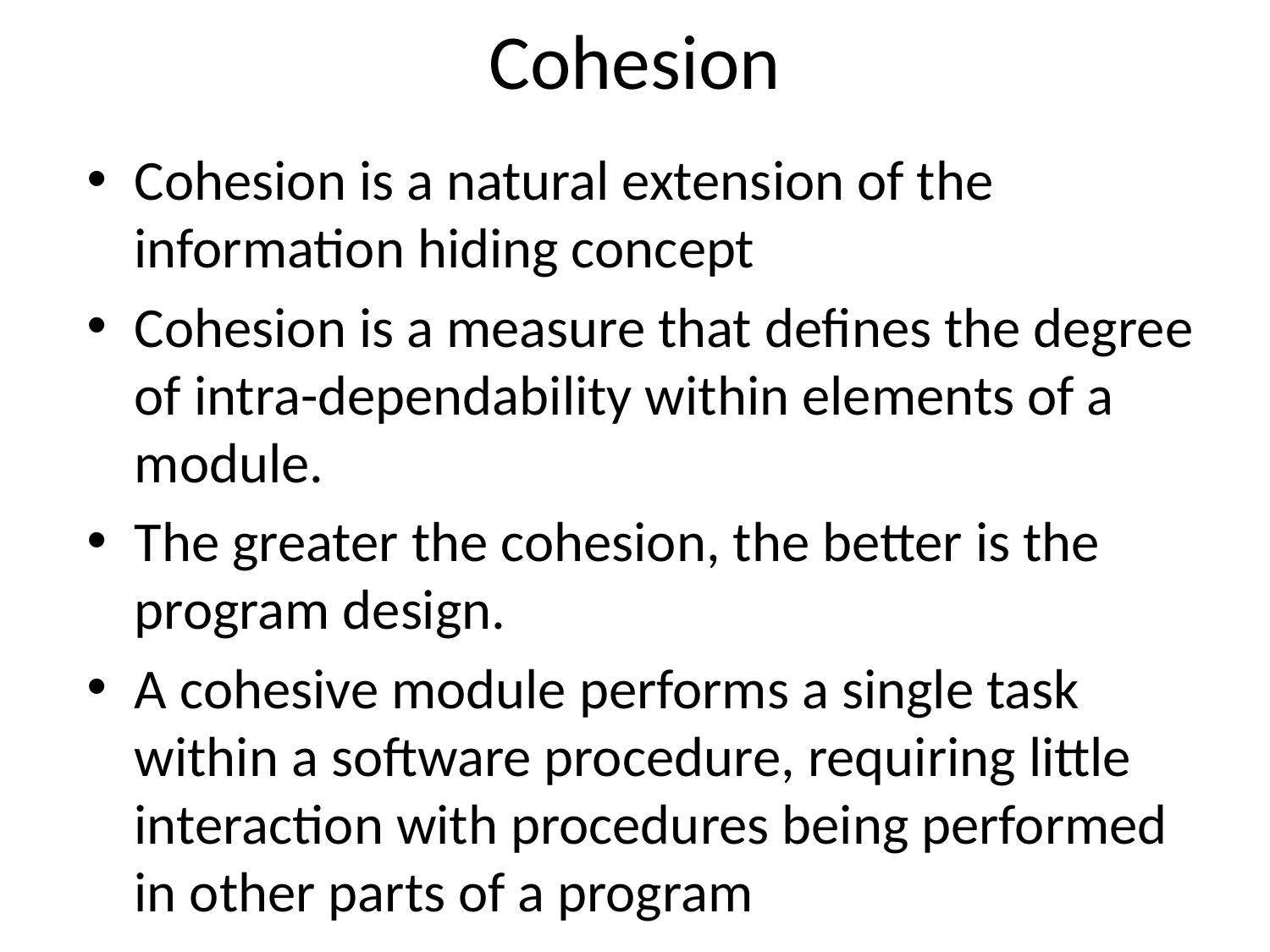

# Cohesion
Cohesion is a natural extension of the information hiding concept
Cohesion is a measure that defines the degree of intra-dependability within elements of a module.
The greater the cohesion, the better is the program design.
A cohesive module performs a single task within a software procedure, requiring little interaction with procedures being performed in other parts of a program